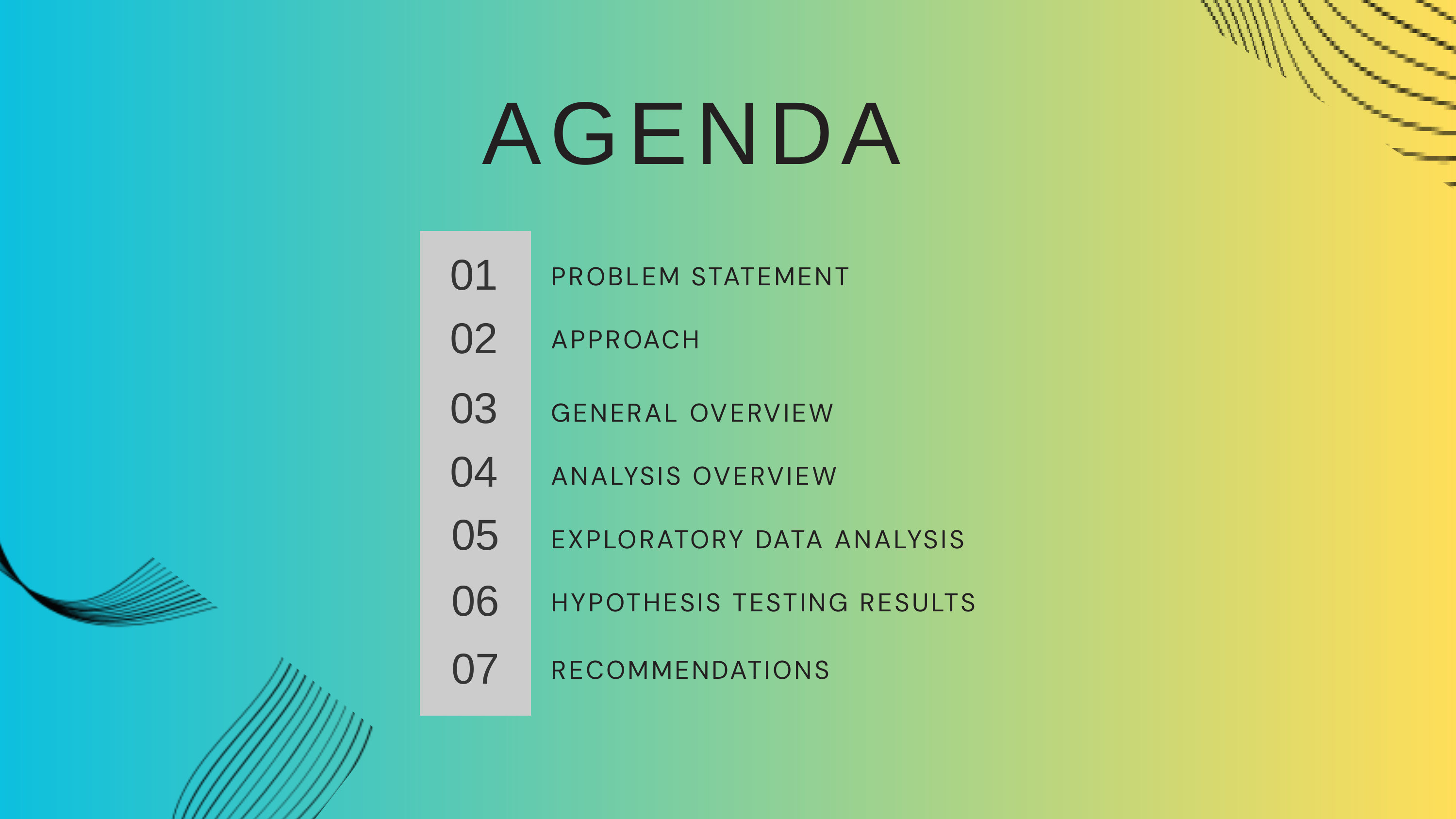

AGENDA

01
PROBLEM STATEMENT
02
APPROACH
03
GENERAL OVERVIEW
04
ANALYSIS OVERVIEW

05
EXPLORATORY DATA ANALYSIS
06
HYPOTHESIS TESTING RESULTS
07
RECOMMENDATIONS